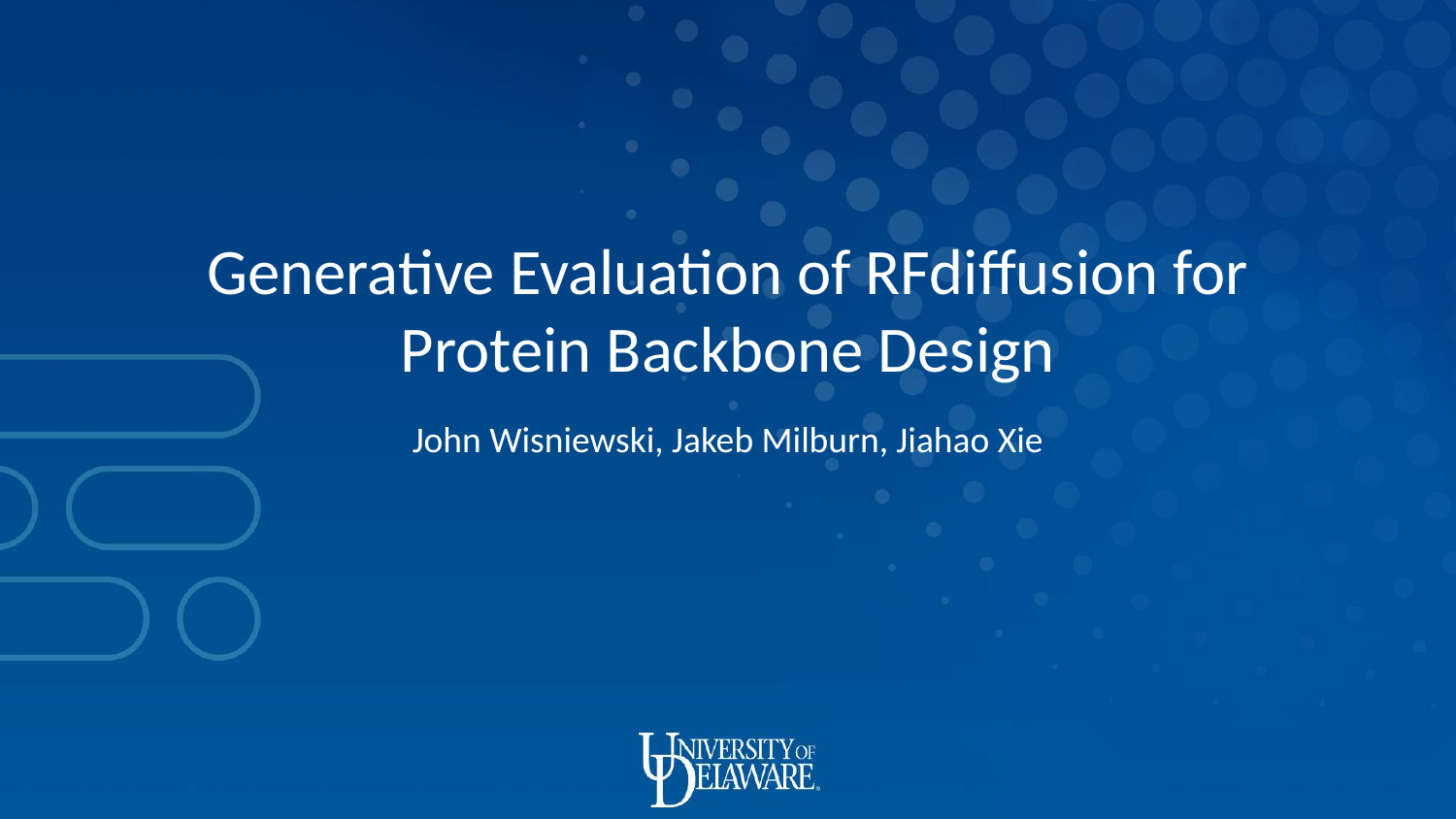

Generative Evaluation of RFdiffusion for Protein Backbone Design
John Wisniewski, Jakeb Milburn, Jiahao Xie